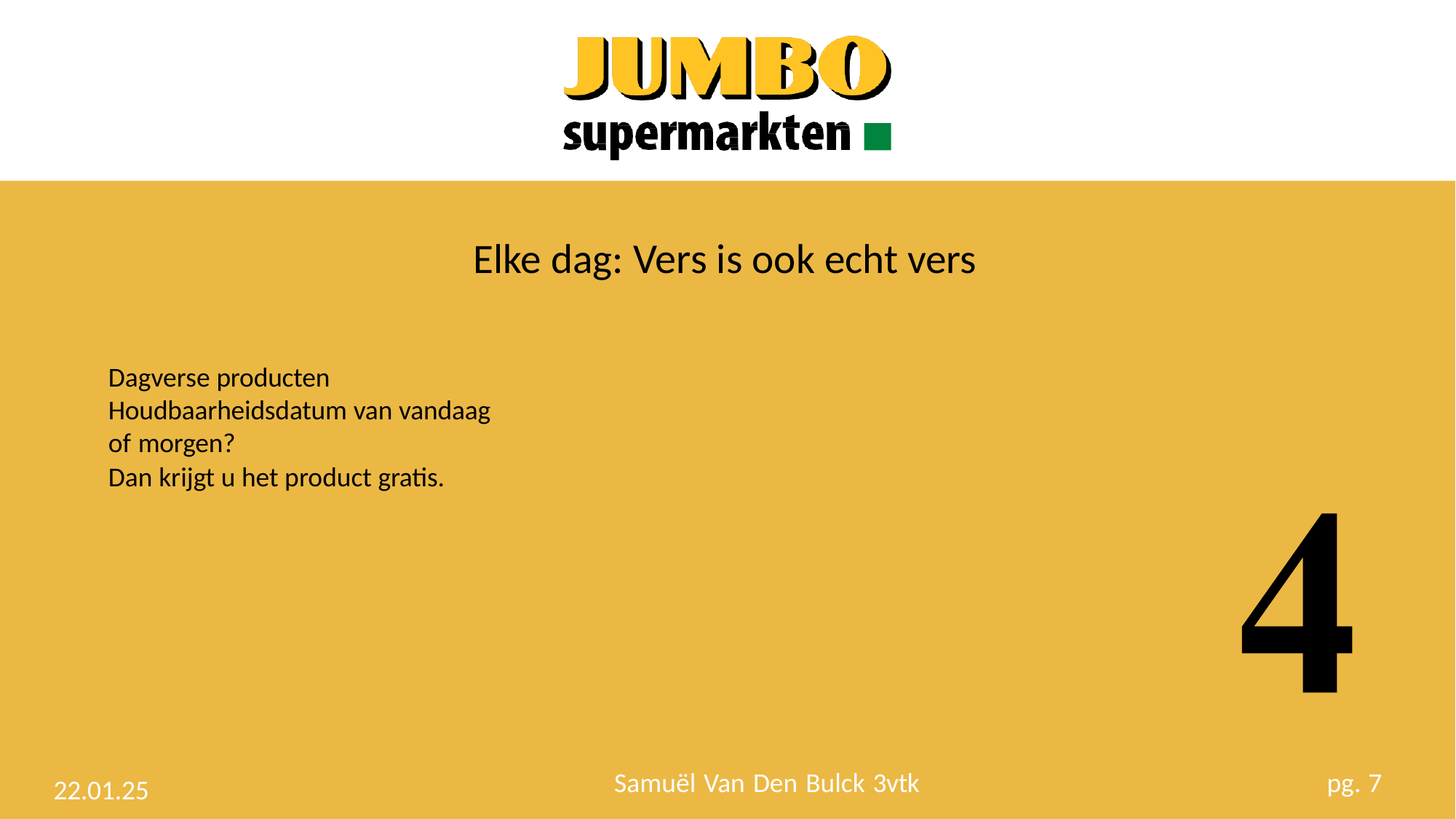

# Elke dag: Vers is ook echt vers
Dagverse producten Houdbaarheidsdatum van vandaag of morgen?
Dan krijgt u het product gratis.
Samuël Van Den Bulck 3vtk
pg. 7
22.01.25